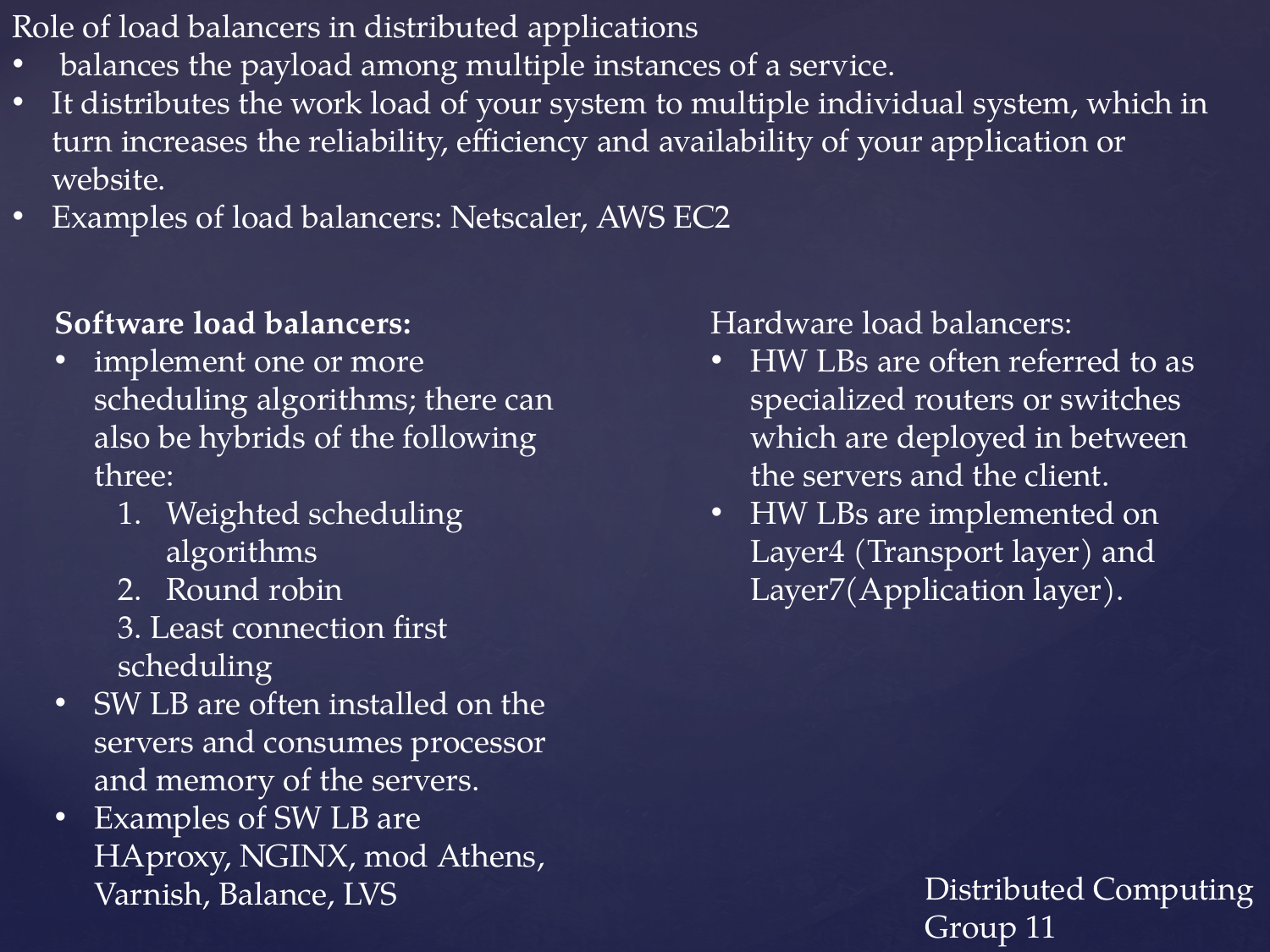

Role of load balancers in distributed applications
 balances the payload among multiple instances of a service.
It distributes the work load of your system to multiple individual system, which in turn increases the reliability, efficiency and availability of your application or website.
Examples of load balancers: Netscaler, AWS EC2
Software load balancers:
implement one or more scheduling algorithms; there can also be hybrids of the following three:
Weighted scheduling algorithms
Round robin
3. Least connection first scheduling
SW LB are often installed on the servers and consumes processor and memory of the servers.
Examples of SW LB are HAproxy, NGINX, mod Athens, Varnish, Balance, LVS

Hardware load balancers:
HW LBs are often referred to as specialized routers or switches which are deployed in between the servers and the client.
HW LBs are implemented on Layer4 (Transport layer) and Layer7(Application layer).
Distributed Computing
Group 11